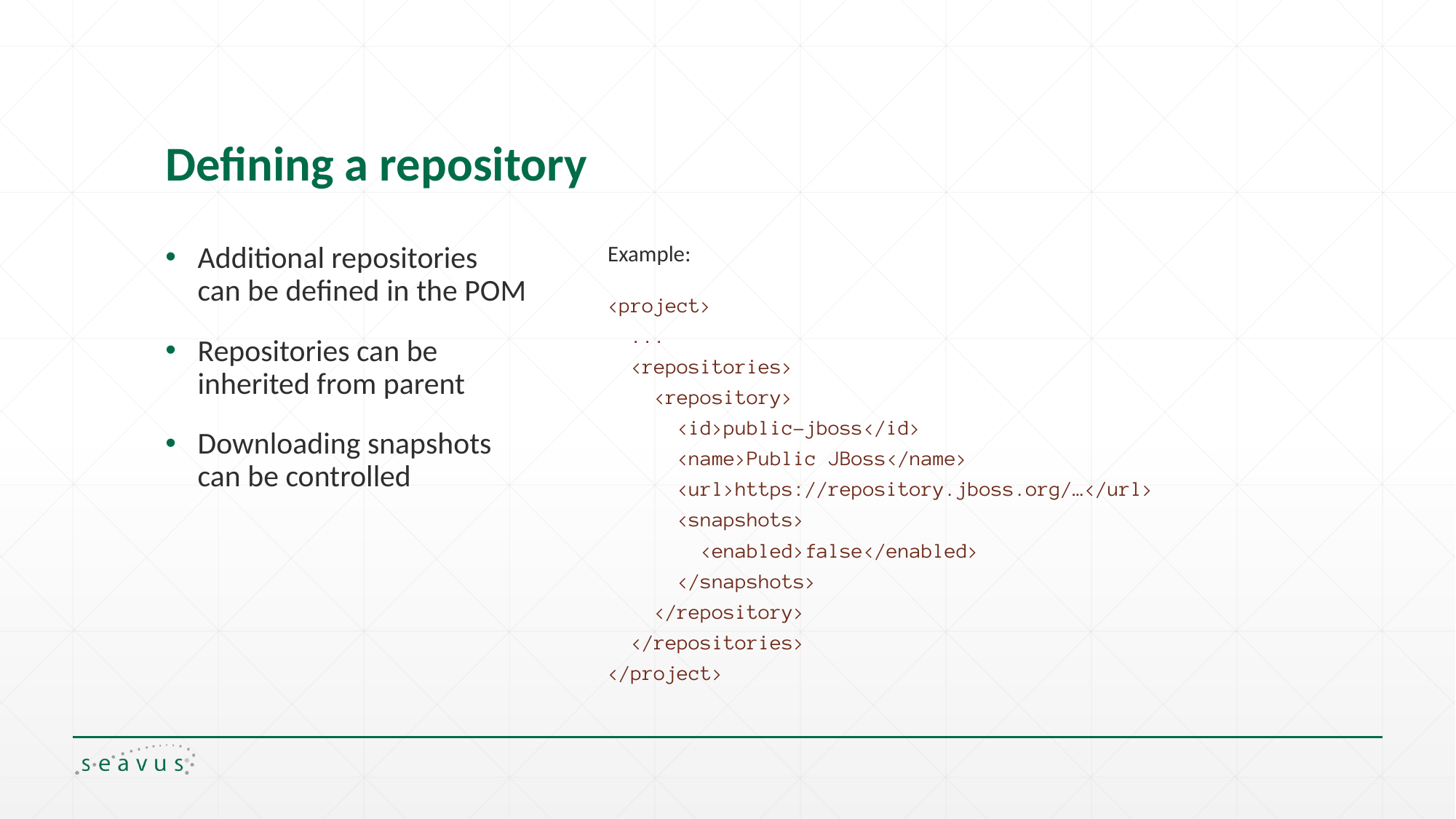

# Defining a repository
Additional repositories can be defined in the POM
Repositories can be inherited from parent
Downloading snapshots can be controlled

Example:
<project>
  ...
  <repositories>
    <repository>
      <id>public-jboss</id>
      <name>Public JBoss</name>
      <url>https://repository.jboss.org/…</url>
      <snapshots>
        <enabled>false</enabled>
      </snapshots>
    </repository>
  </repositories>
</project>